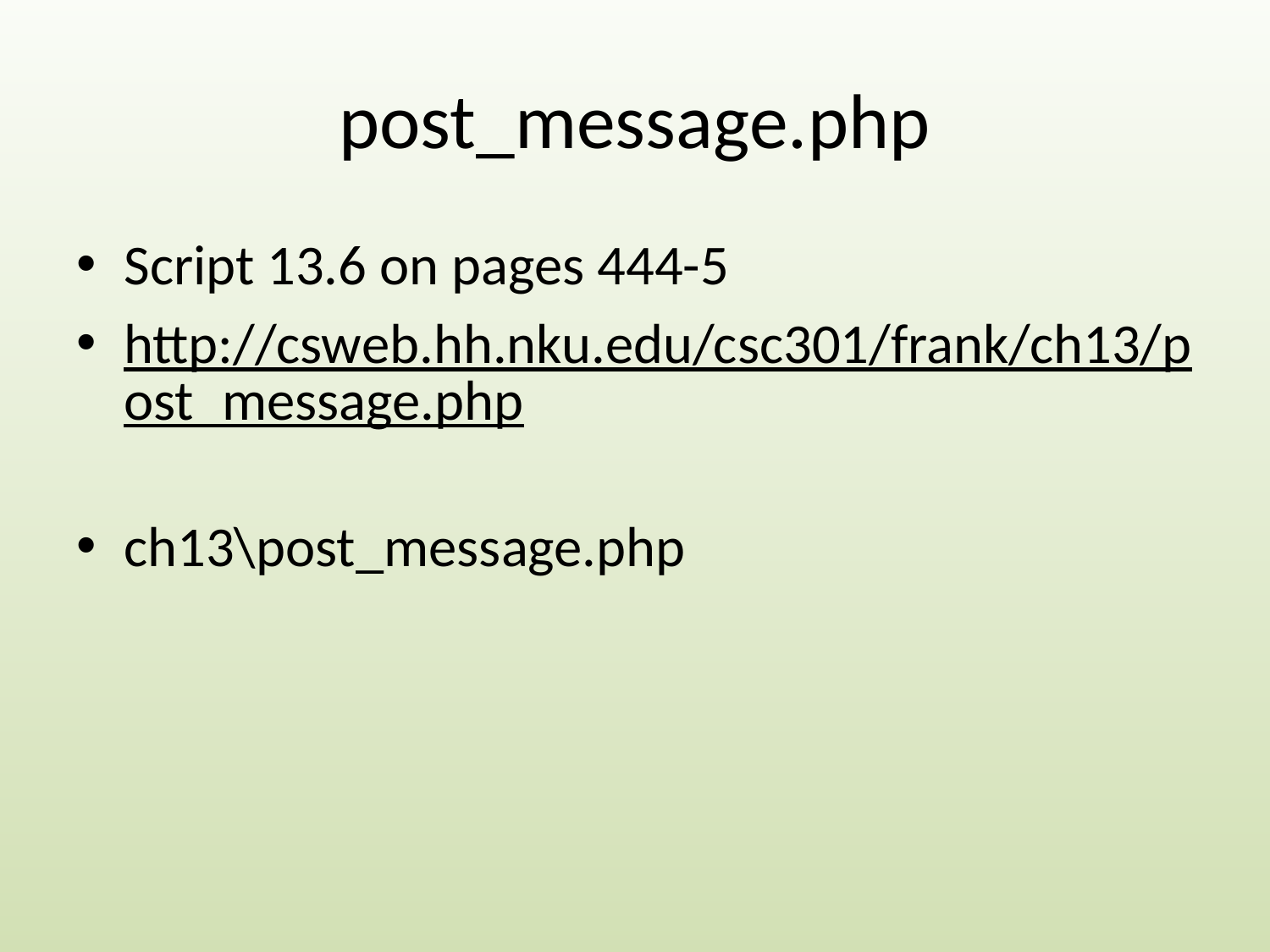

# post_message.php
Script 13.6 on pages 444-5
http://csweb.hh.nku.edu/csc301/frank/ch13/post_message.php
ch13\post_message.php